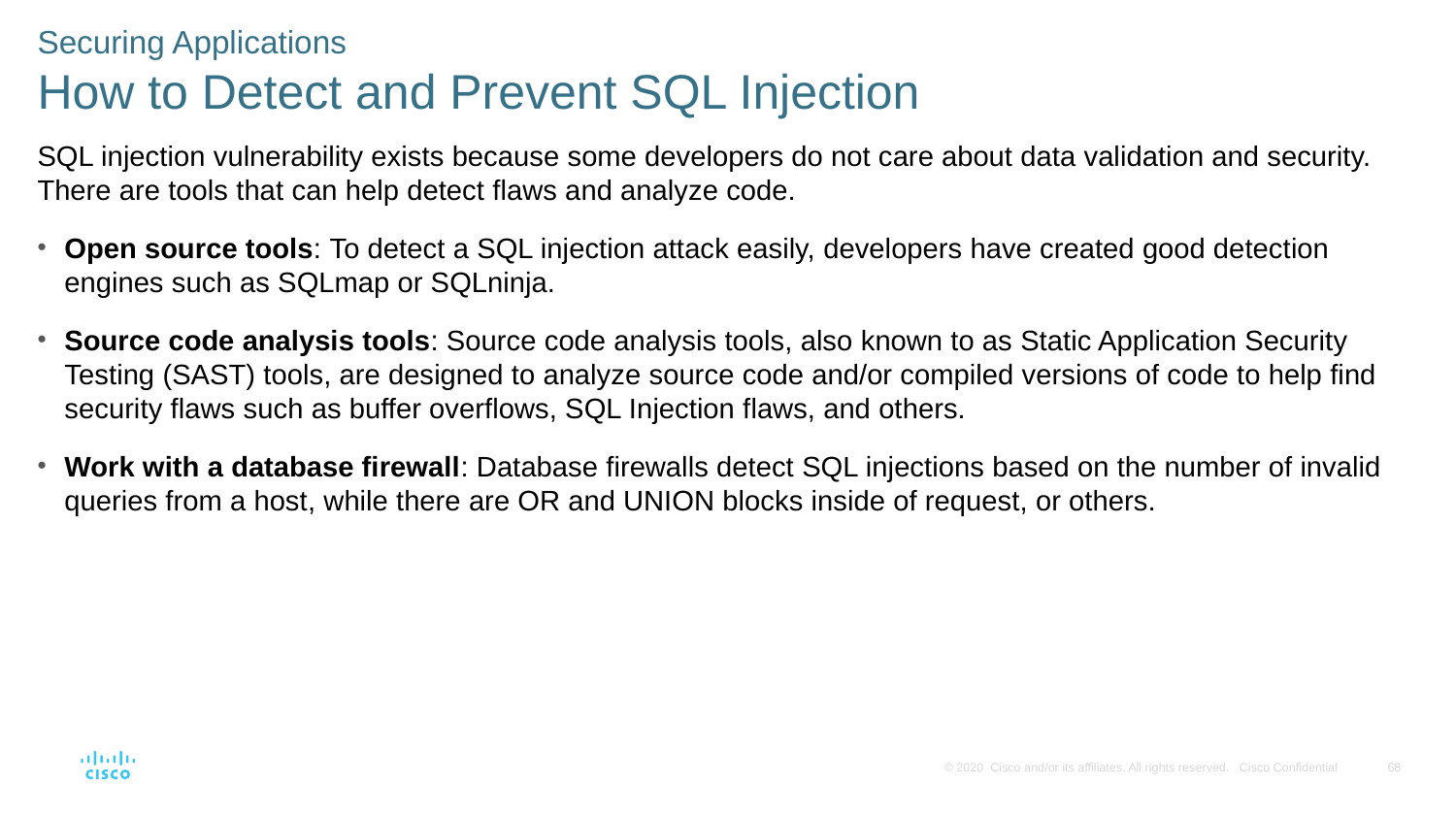

Securing Applications
How to Detect and Prevent SQL Injection
SQL injection vulnerability exists because some developers do not care about data validation and security. There are tools that can help detect flaws and analyze code.
Open source tools: To detect a SQL injection attack easily, developers have created good detection engines such as SQLmap or SQLninja.
Source code analysis tools: Source code analysis tools, also known to as Static Application Security Testing (SAST) tools, are designed to analyze source code and/or compiled versions of code to help find security flaws such as buffer overflows, SQL Injection flaws, and others.
Work with a database firewall: Database firewalls detect SQL injections based on the number of invalid queries from a host, while there are OR and UNION blocks inside of request, or others.